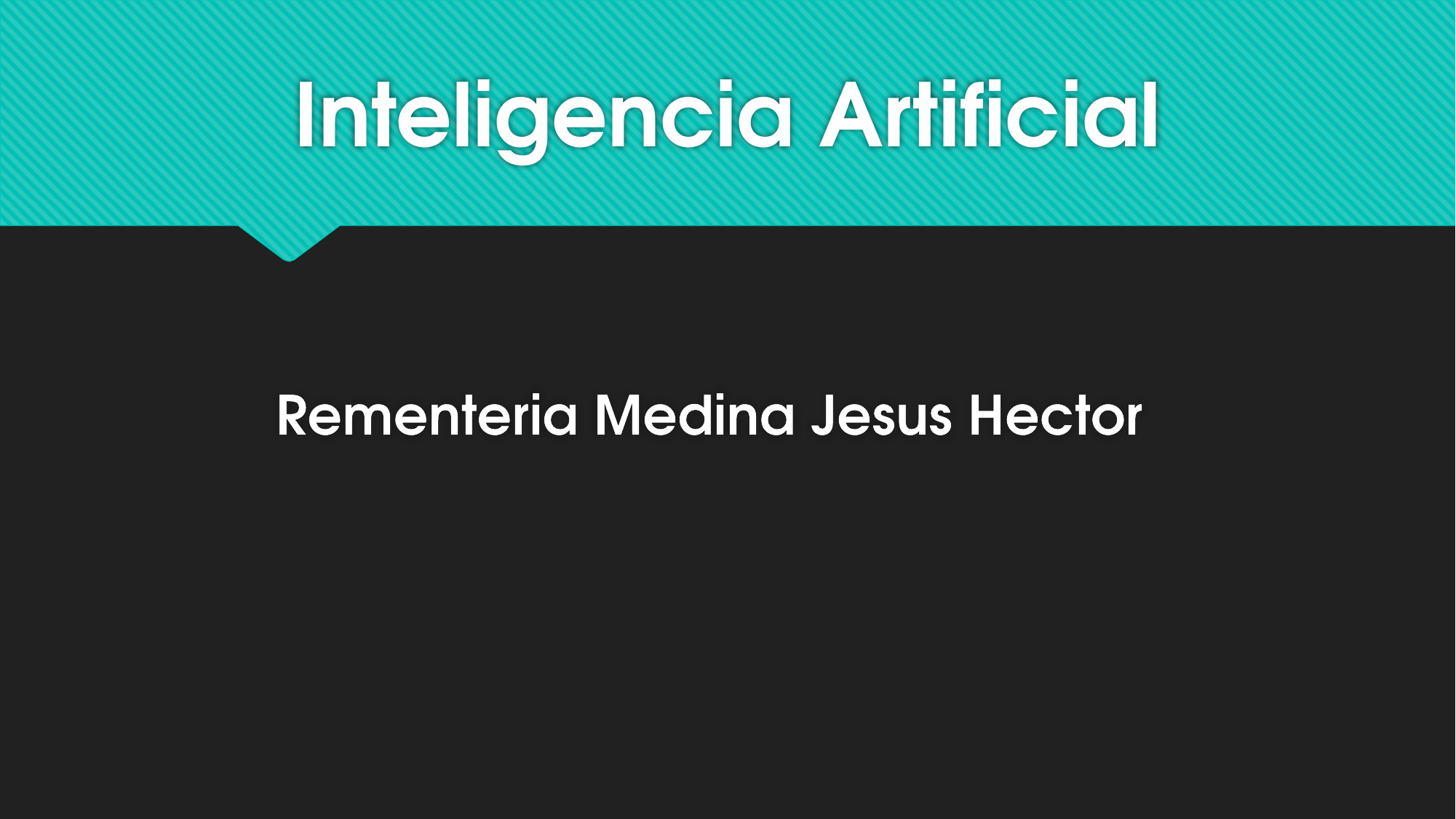

# Inteligencia Artificial

Rementeria Medina Jesus Hector